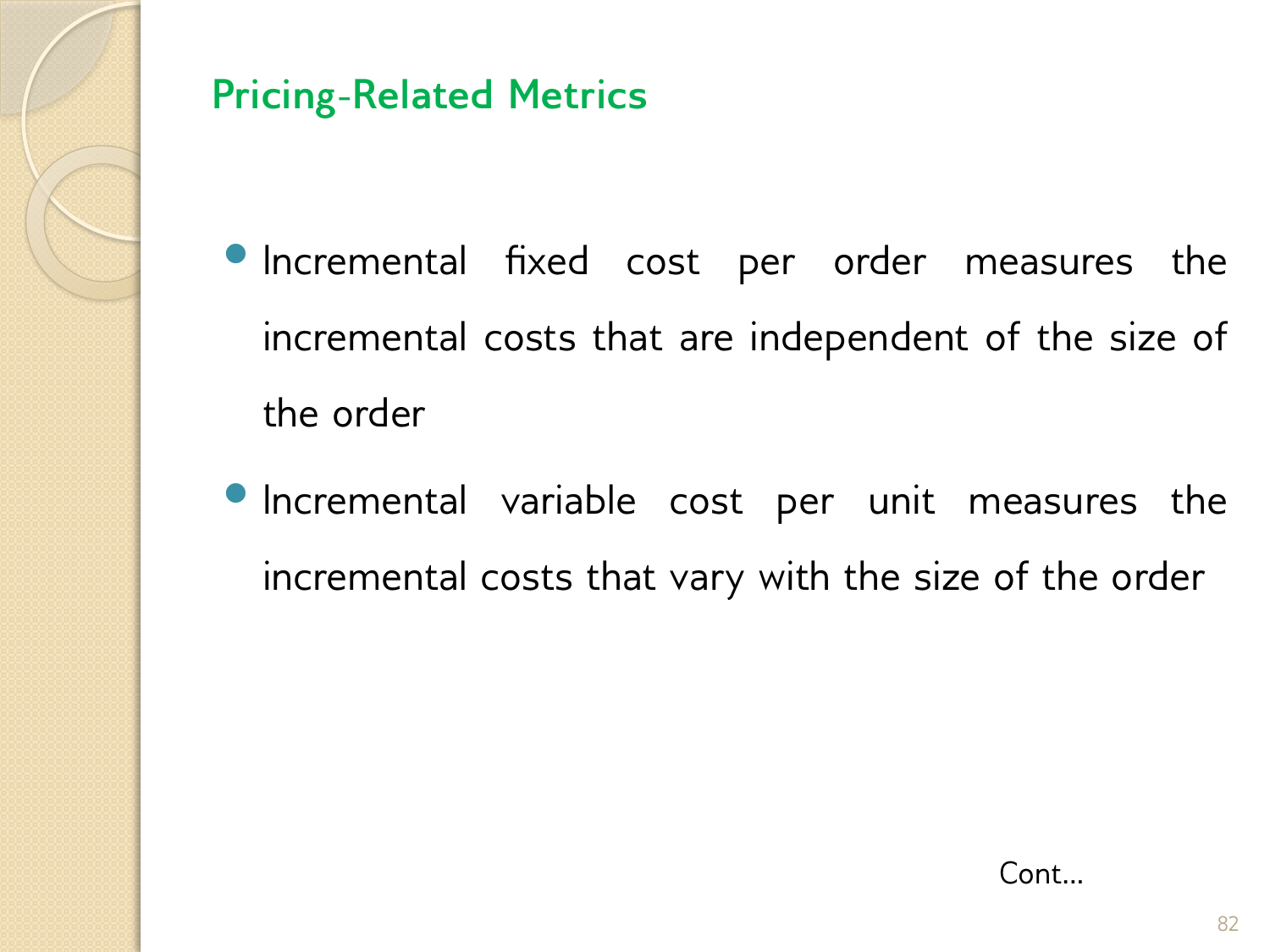

# Pricing-Related Metrics
Incremental fixed cost per order measures the incremental costs that are independent of the size of the order
Incremental variable cost per unit measures the incremental costs that vary with the size of the order

Cont...
82